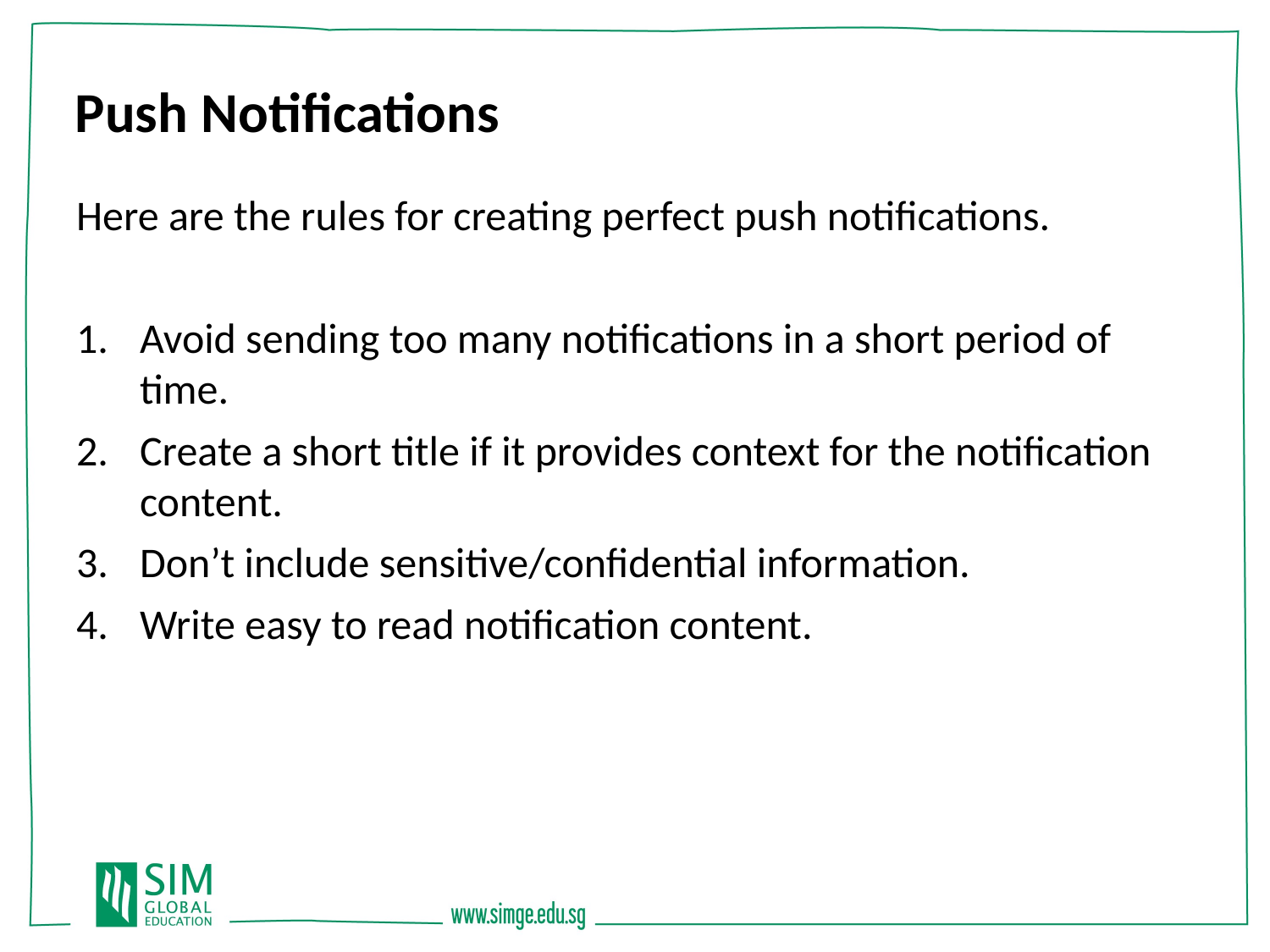

Push Notifications
Here are the rules for creating perfect push notifications.

Avoid sending too many notifications in a short period of time.
Create a short title if it provides context for the notification content.
Don’t include sensitive/confidential information.
Write easy to read notification content.